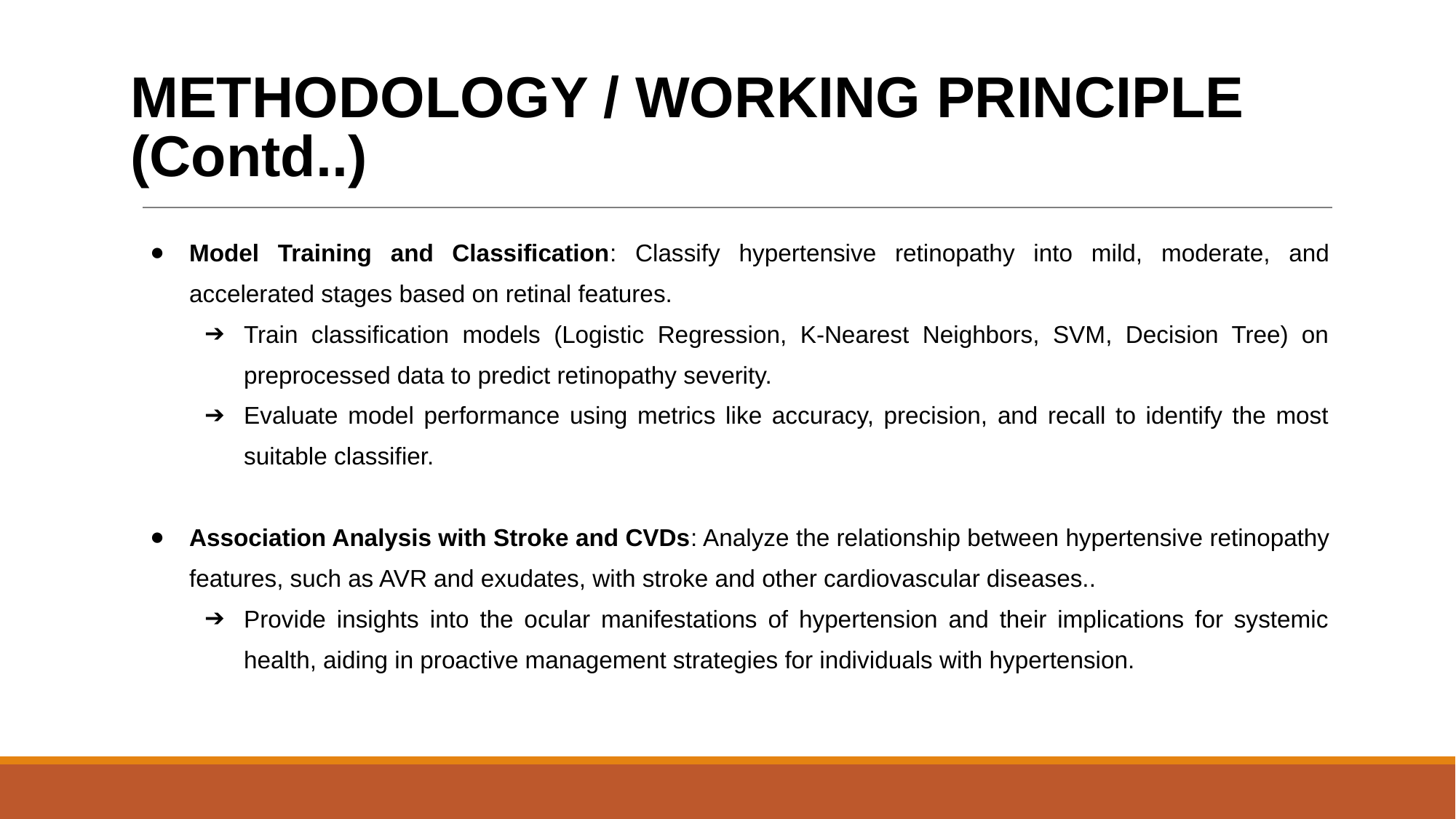

# METHODOLOGY / WORKING PRINCIPLE (Contd..)
Model Training and Classification: Classify hypertensive retinopathy into mild, moderate, and accelerated stages based on retinal features.
Train classification models (Logistic Regression, K-Nearest Neighbors, SVM, Decision Tree) on preprocessed data to predict retinopathy severity.
Evaluate model performance using metrics like accuracy, precision, and recall to identify the most suitable classifier.

Association Analysis with Stroke and CVDs: Analyze the relationship between hypertensive retinopathy features, such as AVR and exudates, with stroke and other cardiovascular diseases..
Provide insights into the ocular manifestations of hypertension and their implications for systemic health, aiding in proactive management strategies for individuals with hypertension.